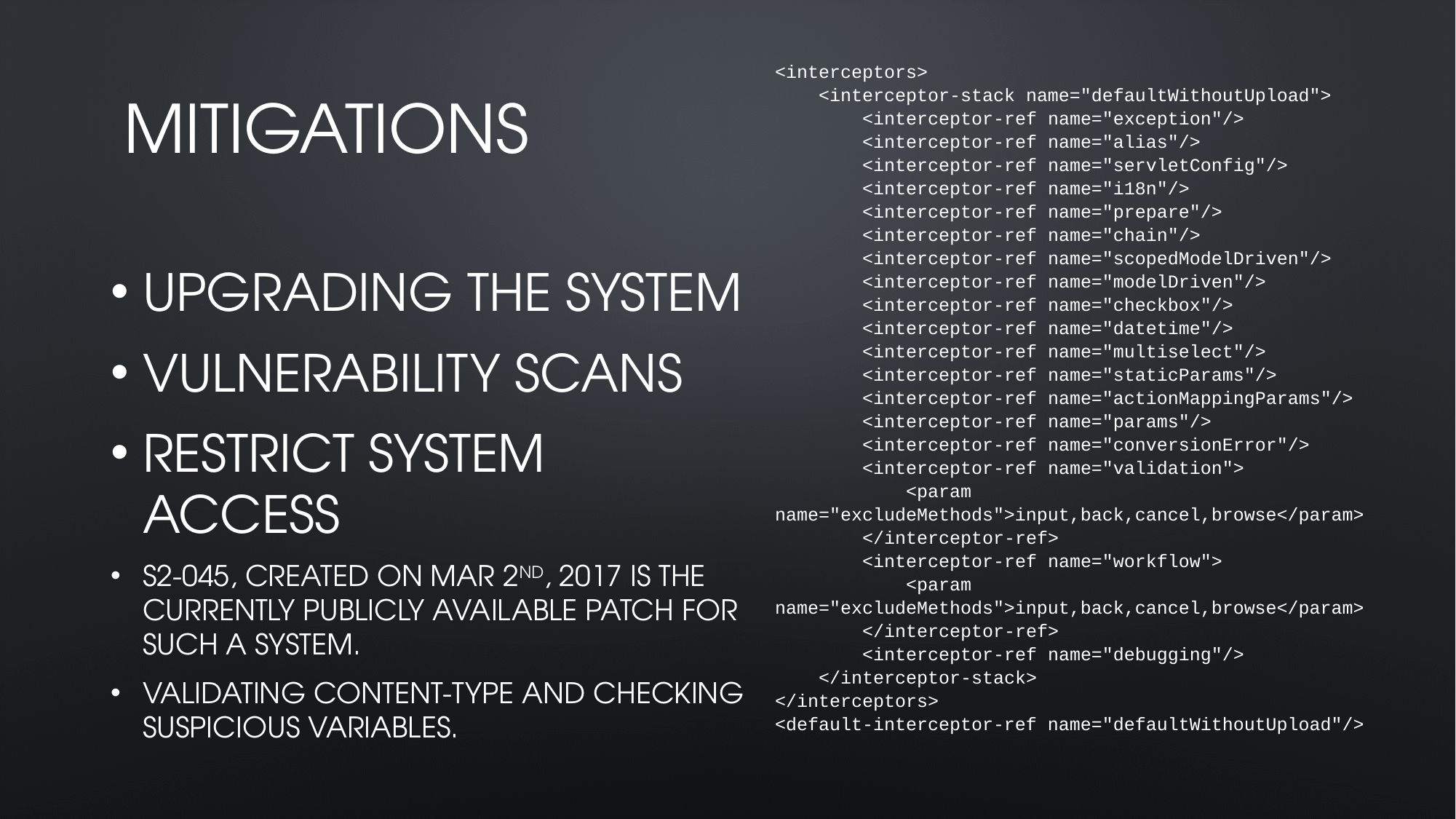

# MITIGATIONS
<interceptors>
    <interceptor-stack name="defaultWithoutUpload">
        <interceptor-ref name="exception"/>
        <interceptor-ref name="alias"/>
        <interceptor-ref name="servletConfig"/>
        <interceptor-ref name="i18n"/>
        <interceptor-ref name="prepare"/>
        <interceptor-ref name="chain"/>
        <interceptor-ref name="scopedModelDriven"/>
        <interceptor-ref name="modelDriven"/>
        <interceptor-ref name="checkbox"/>
        <interceptor-ref name="datetime"/>
        <interceptor-ref name="multiselect"/>
        <interceptor-ref name="staticParams"/>
        <interceptor-ref name="actionMappingParams"/>
        <interceptor-ref name="params"/>
        <interceptor-ref name="conversionError"/>
        <interceptor-ref name="validation">
            <param name="excludeMethods">input,back,cancel,browse</param>
        </interceptor-ref>
        <interceptor-ref name="workflow">
            <param name="excludeMethods">input,back,cancel,browse</param>
        </interceptor-ref>
        <interceptor-ref name="debugging"/>
    </interceptor-stack>
</interceptors>
<default-interceptor-ref name="defaultWithoutUpload"/>

Upgrading the System
Vulnerability Scans
Restrict System Access
S2-045, created on Mar 2nd, 2017 is the currently publicly available patch for such a system.
validating Content-type and checking suspicious variables.